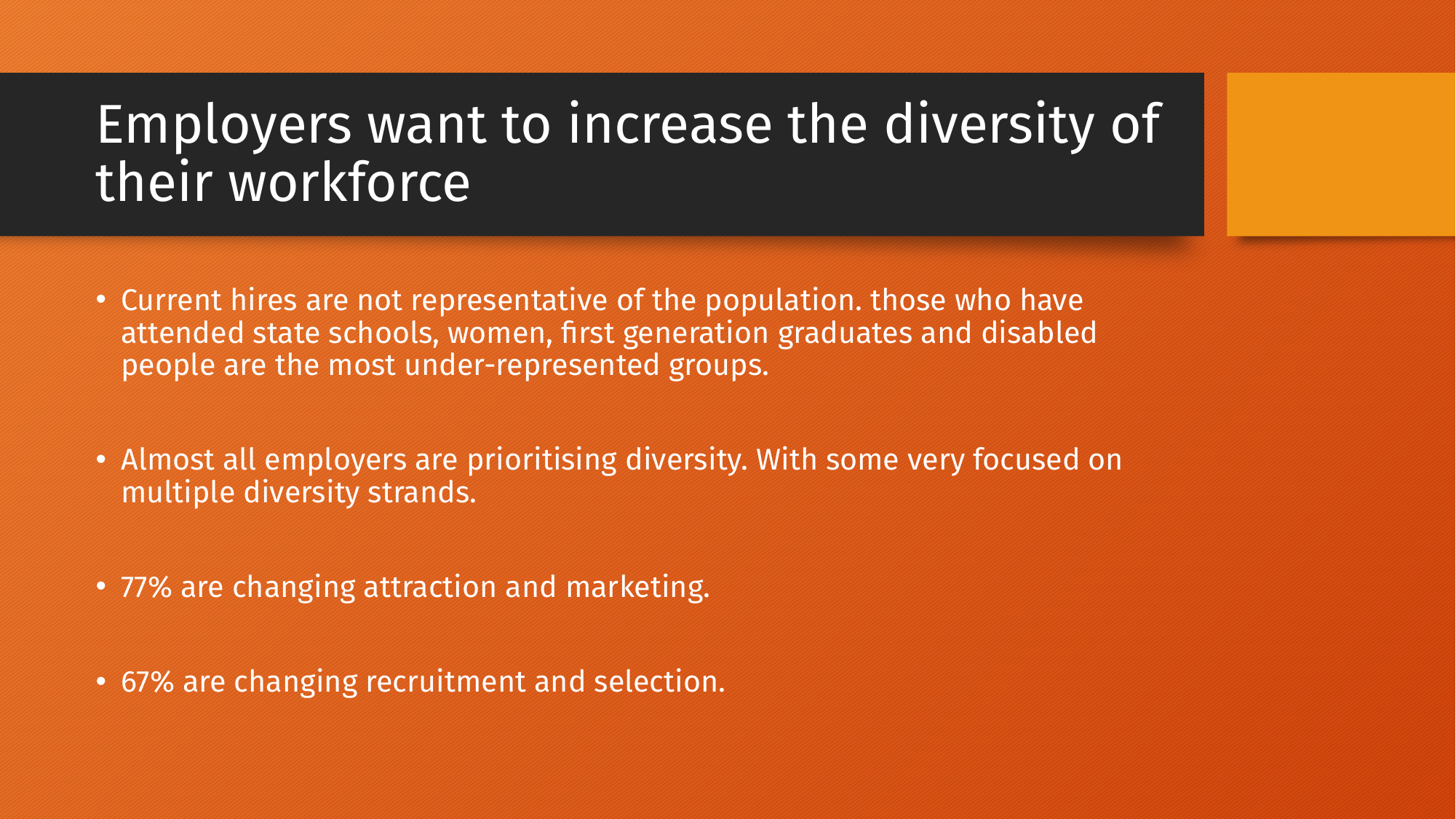

# Employers want to increase the diversity of their workforce
Current hires are not representative of the population. those who have attended state schools, women, first generation graduates and disabled people are the most under-represented groups.

Almost all employers are prioritising diversity. With some very focused on multiple diversity strands.

77% are changing attraction and marketing.

67% are changing recruitment and selection.